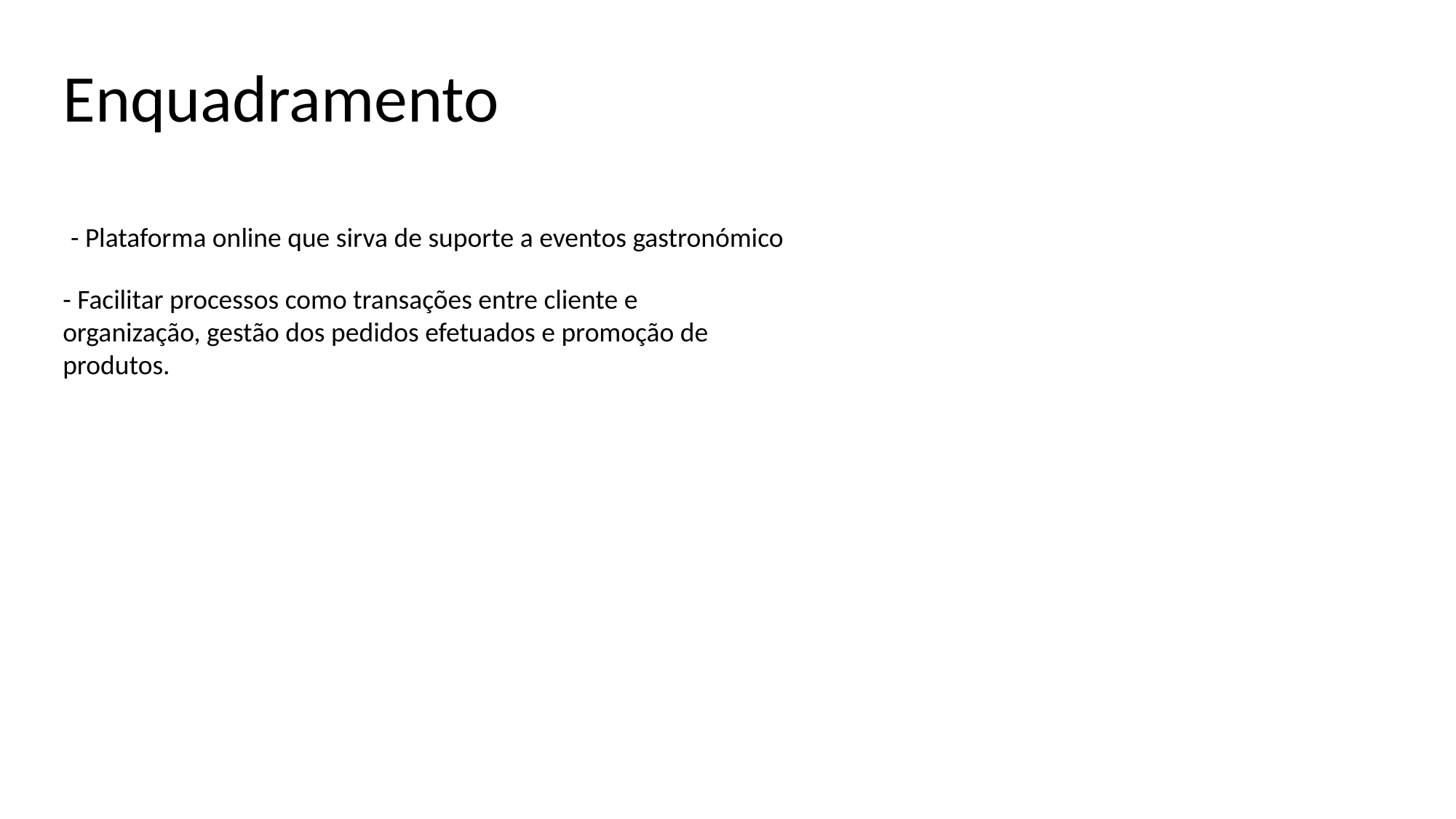

Enquadramento
- Plataforma online que sirva de suporte a eventos gastronómico
- Facilitar processos como transações entre cliente e organização, gestão dos pedidos efetuados e promoção de produtos.